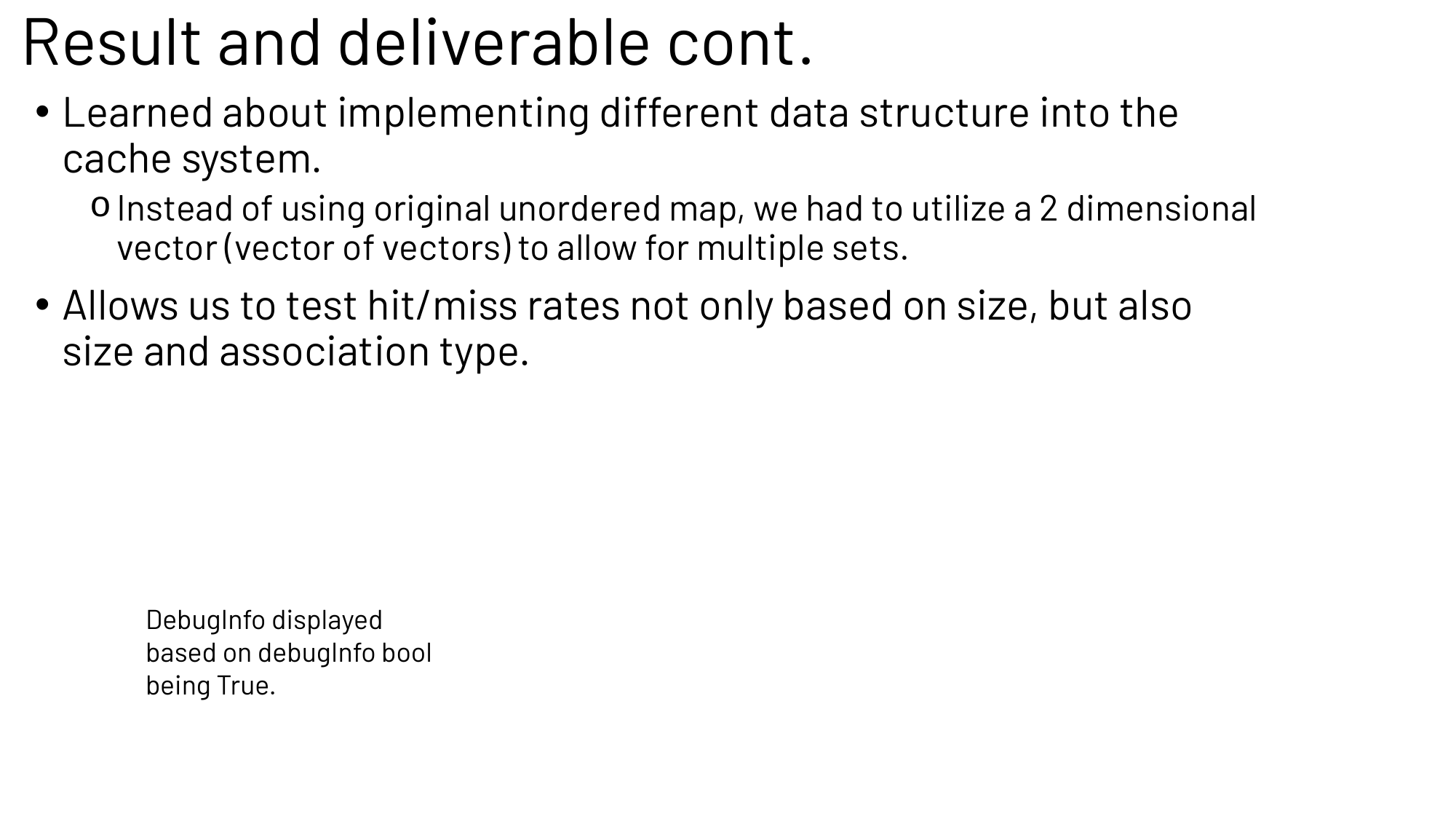

# Result and deliverable cont.
Learned about implementing different data structure into the cache system.
Instead of using original unordered map, we had to utilize a 2 dimensional vector (vector of vectors) to allow for multiple sets.
Allows us to test hit/miss rates not only based on size, but also size and association type.
DebugInfo displayed based on debugInfo bool being True.